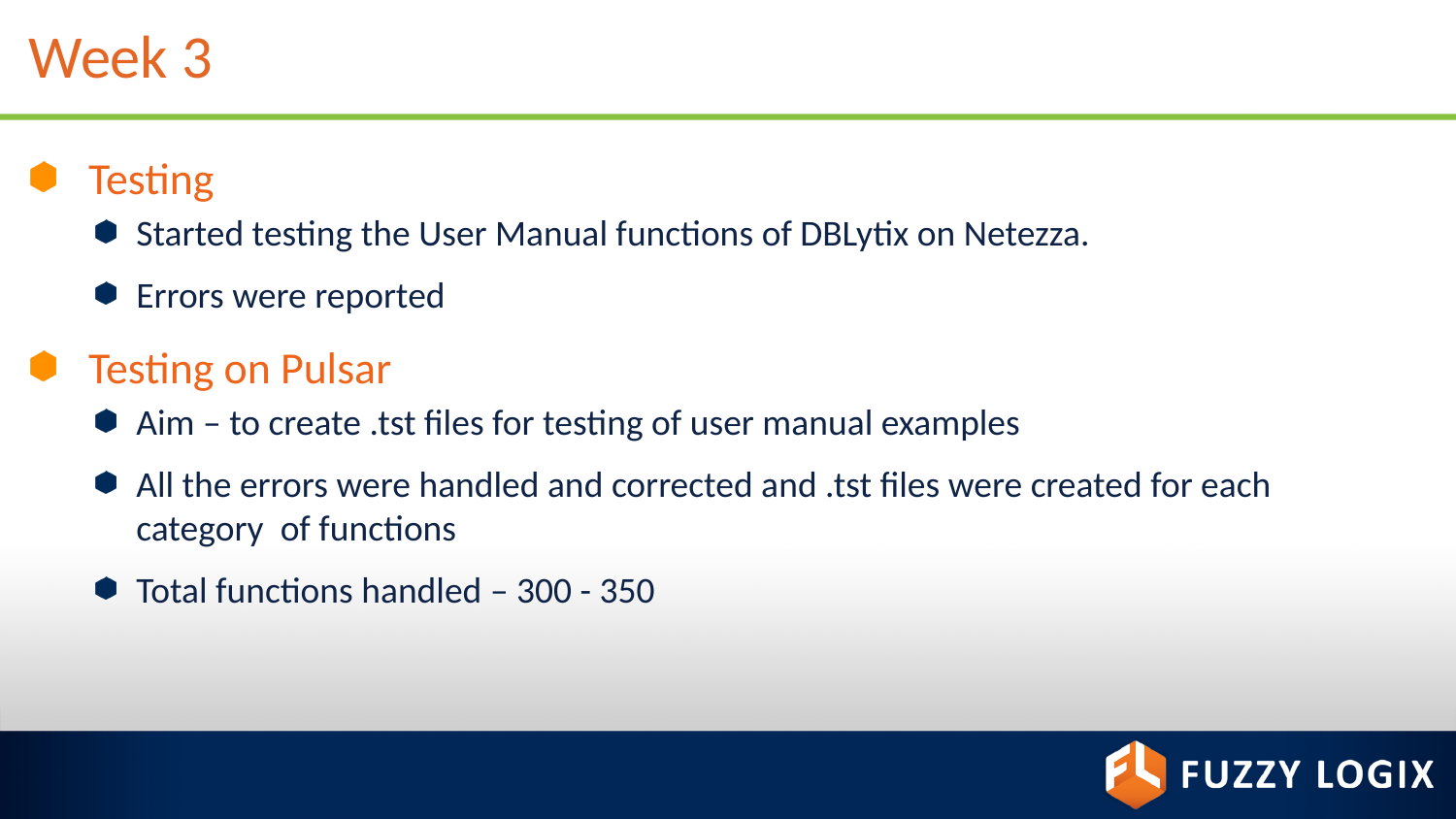

# Week 3
Testing
Started testing the User Manual functions of DBLytix on Netezza.
Errors were reported
Testing on Pulsar
Aim – to create .tst files for testing of user manual examples
All the errors were handled and corrected and .tst files were created for each category  of functions
Total functions handled – 300 - 350